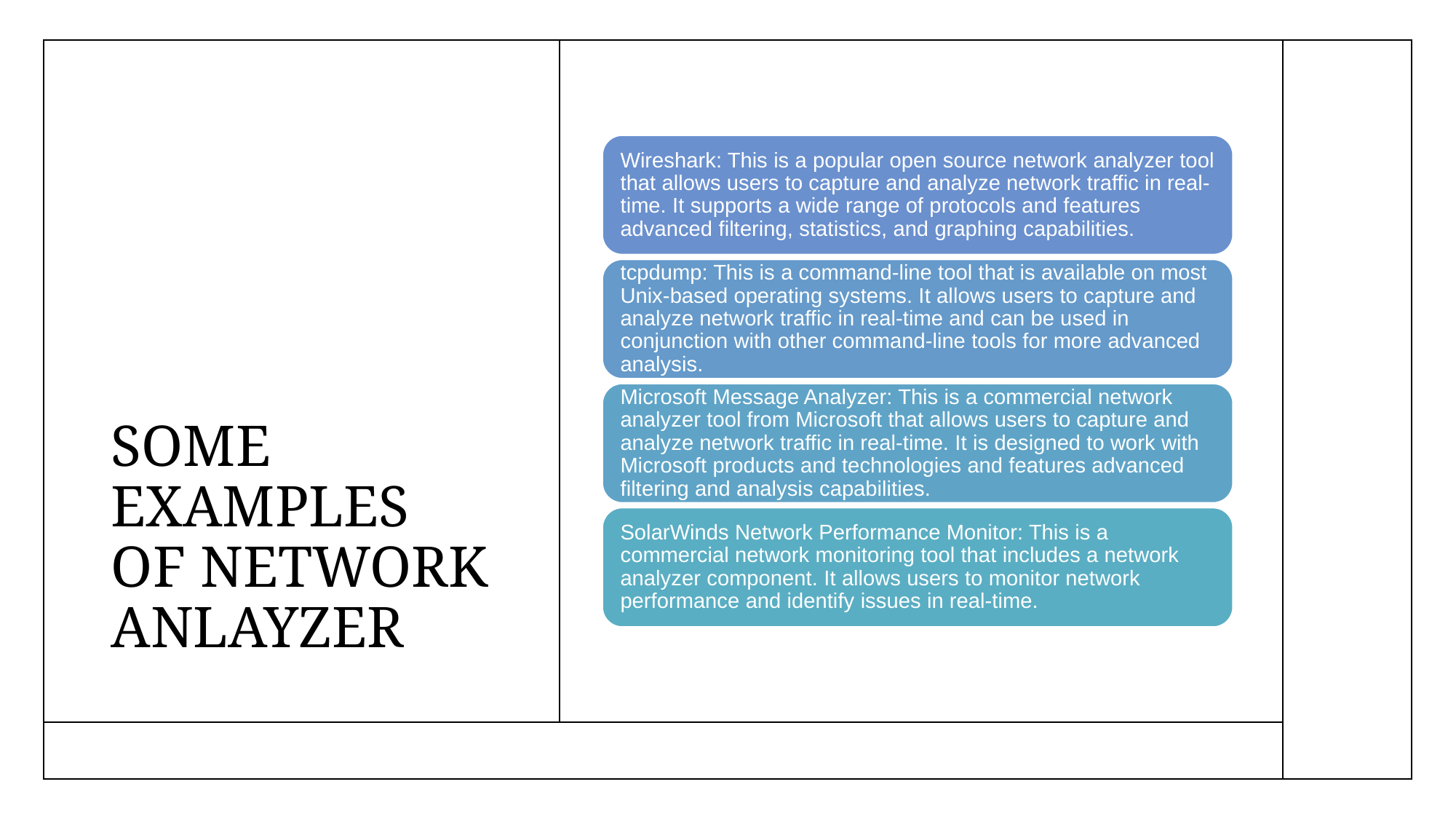

# SOME EXAMPLES OF NETWORK ANLAYZER
Wireshark: This is a popular open source network analyzer tool that allows users to capture and analyze network traffic in real-time. It supports a wide range of protocols and features advanced filtering, statistics, and graphing capabilities.
tcpdump: This is a command-line tool that is available on most Unix-based operating systems. It allows users to capture and analyze network traffic in real-time and can be used in conjunction with other command-line tools for more advanced analysis.
Microsoft Message Analyzer: This is a commercial network analyzer tool from Microsoft that allows users to capture and analyze network traffic in real-time. It is designed to work with Microsoft products and technologies and features advanced filtering and analysis capabilities.
SolarWinds Network Performance Monitor: This is a commercial network monitoring tool that includes a network analyzer component. It allows users to monitor network performance and identify issues in real-time.